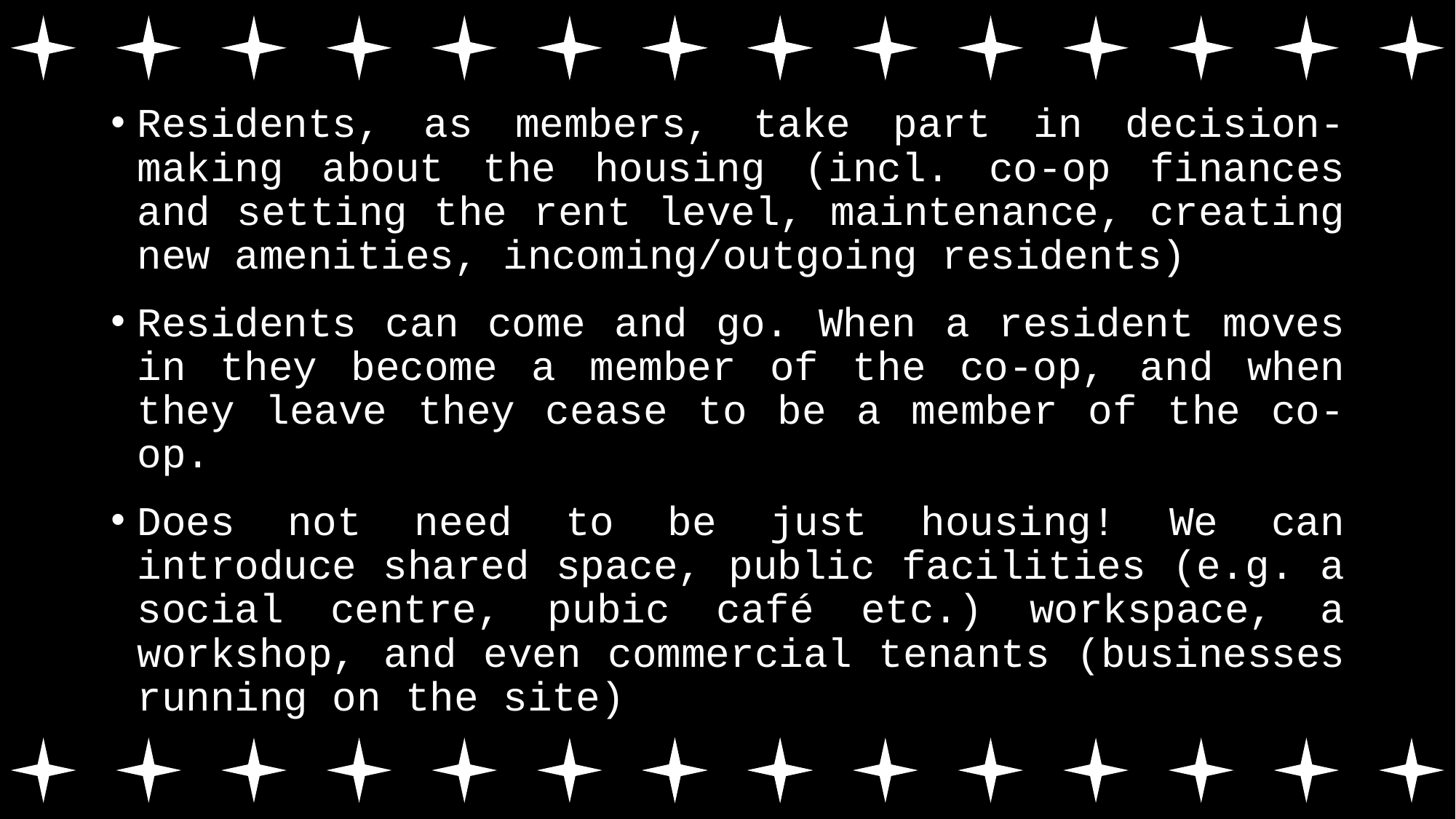

Residents, as members, take part in decision-making about the housing (incl. co-op finances and setting the rent level, maintenance, creating new amenities, incoming/outgoing residents)
Residents can come and go. When a resident moves in they become a member of the co-op, and when they leave they cease to be a member of the co-op.
Does not need to be just housing! We can introduce shared space, public facilities (e.g. a social centre, pubic café etc.) workspace, a workshop, and even commercial tenants (businesses running on the site)